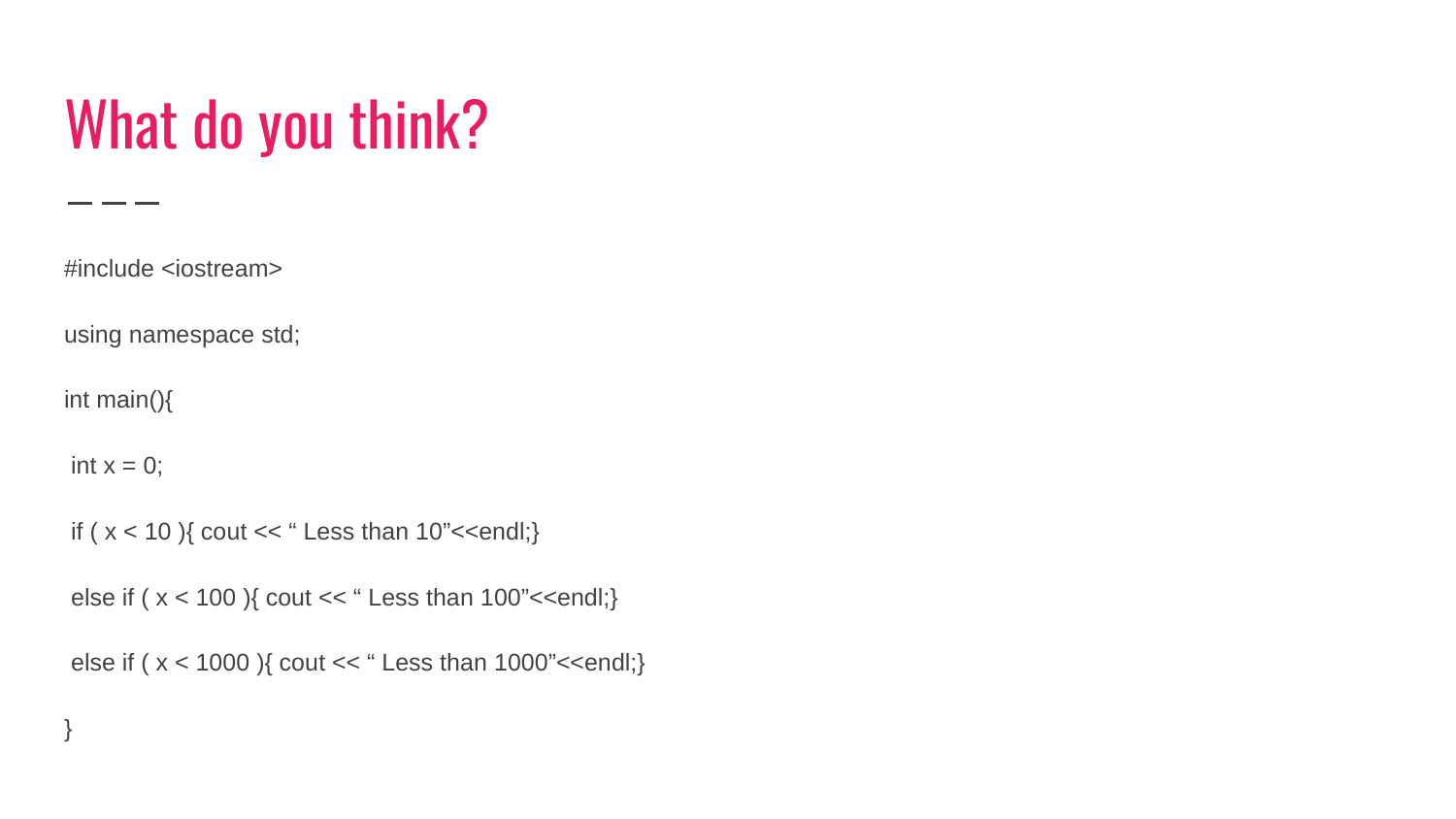

# What do you think?
#include <iostream>
using namespace std;
int main(){
 int x = 0;
 if ( x < 10 ){ cout << “ Less than 10”<<endl;}
 else if ( x < 100 ){ cout << “ Less than 100”<<endl;}
 else if ( x < 1000 ){ cout << “ Less than 1000”<<endl;}
}

}